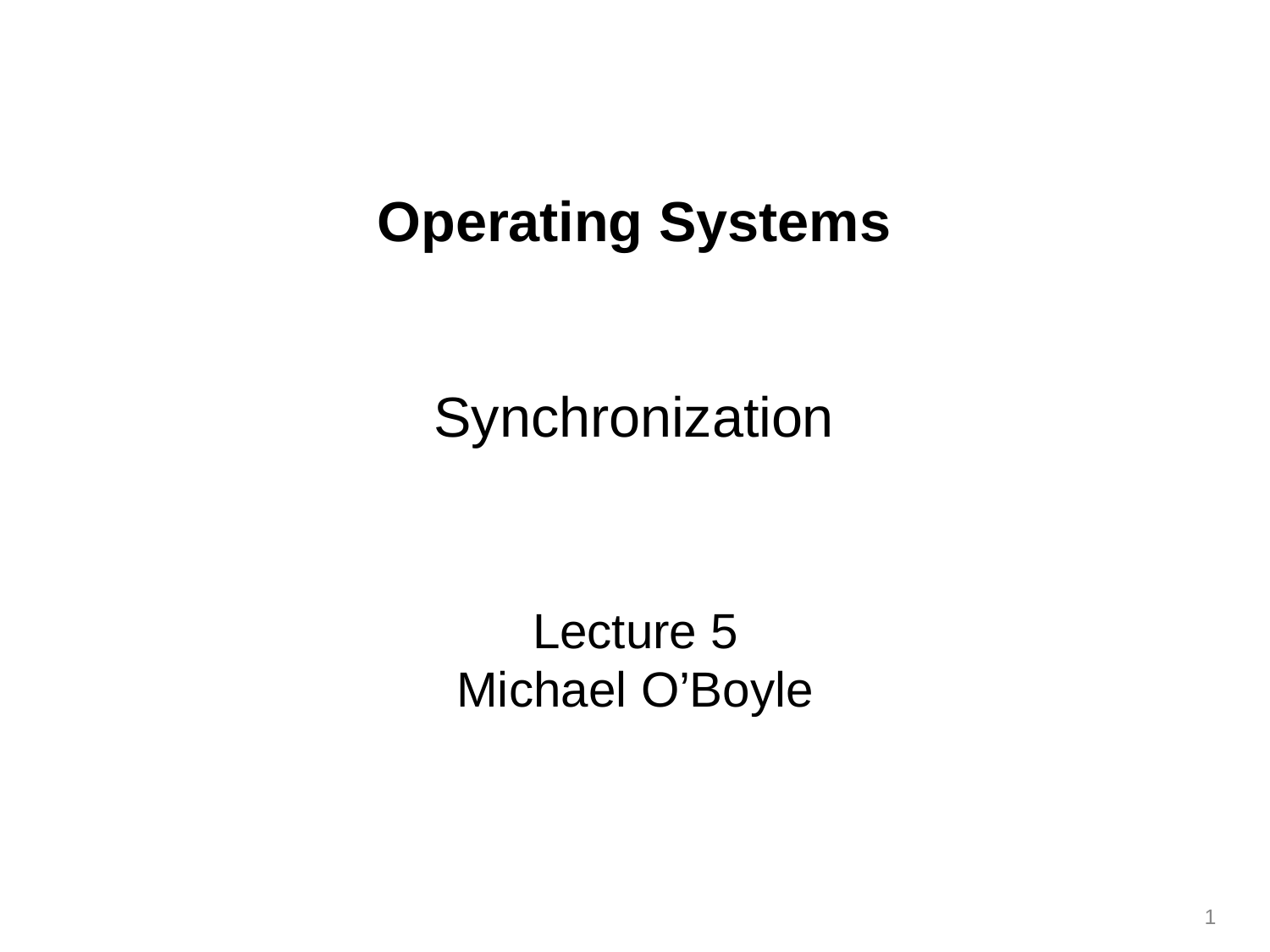

# Operating Systems
Synchronization
Lecture 5  Michael O’Boyle
1